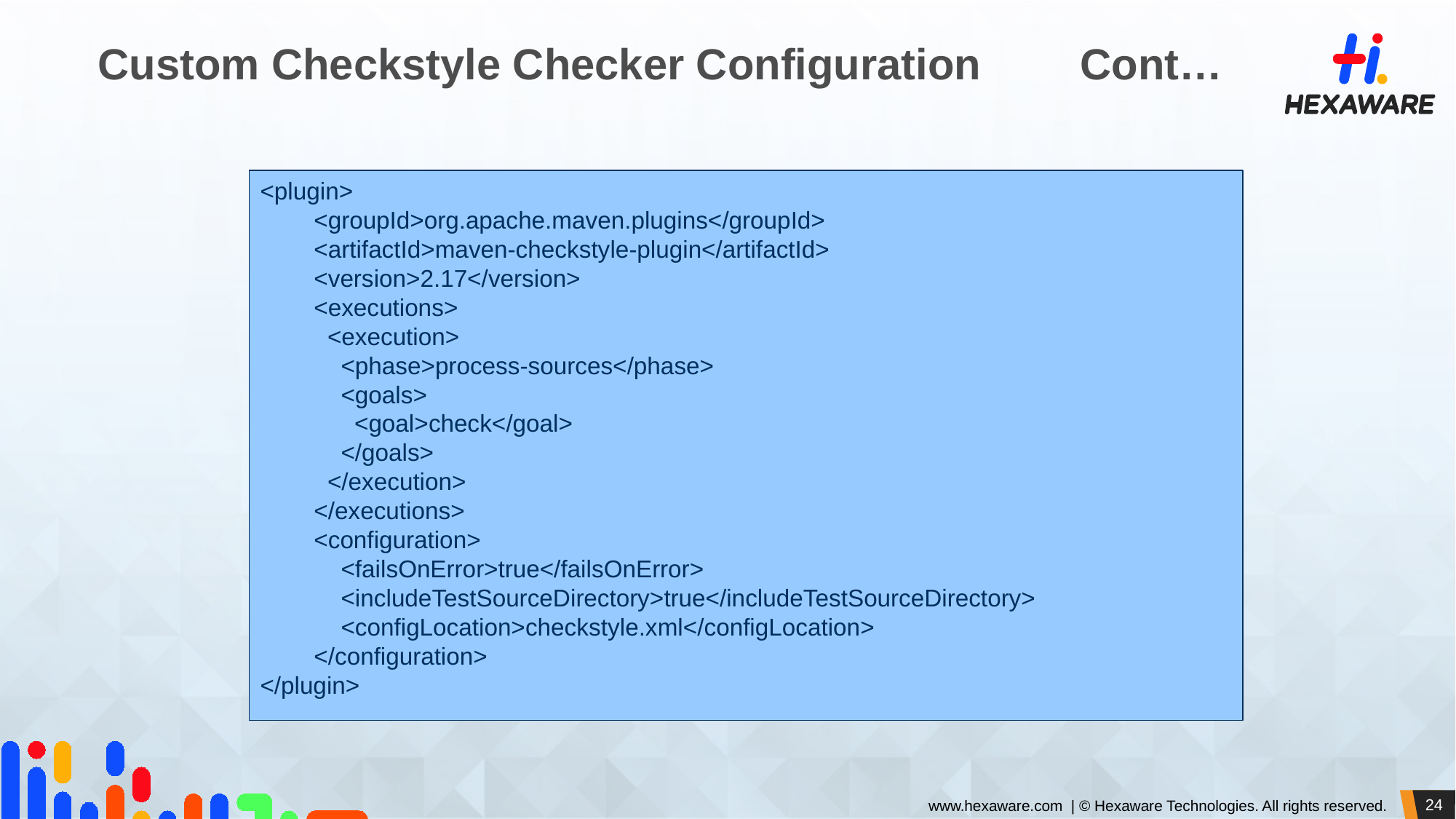

# Custom Checkstyle Checker Configuration	Cont…

<plugin>
        <groupId>org.apache.maven.plugins</groupId>
        <artifactId>maven-checkstyle-plugin</artifactId>
        <version>2.17</version>
        <executions>
          <execution>
            <phase>process-sources</phase>
            <goals>
              <goal>check</goal>
            </goals>
          </execution>
        </executions>
        <configuration>
            <failsOnError>true</failsOnError>
            <includeTestSourceDirectory>true</includeTestSourceDirectory>
            <configLocation>checkstyle.xml</configLocation>
        </configuration>
</plugin>